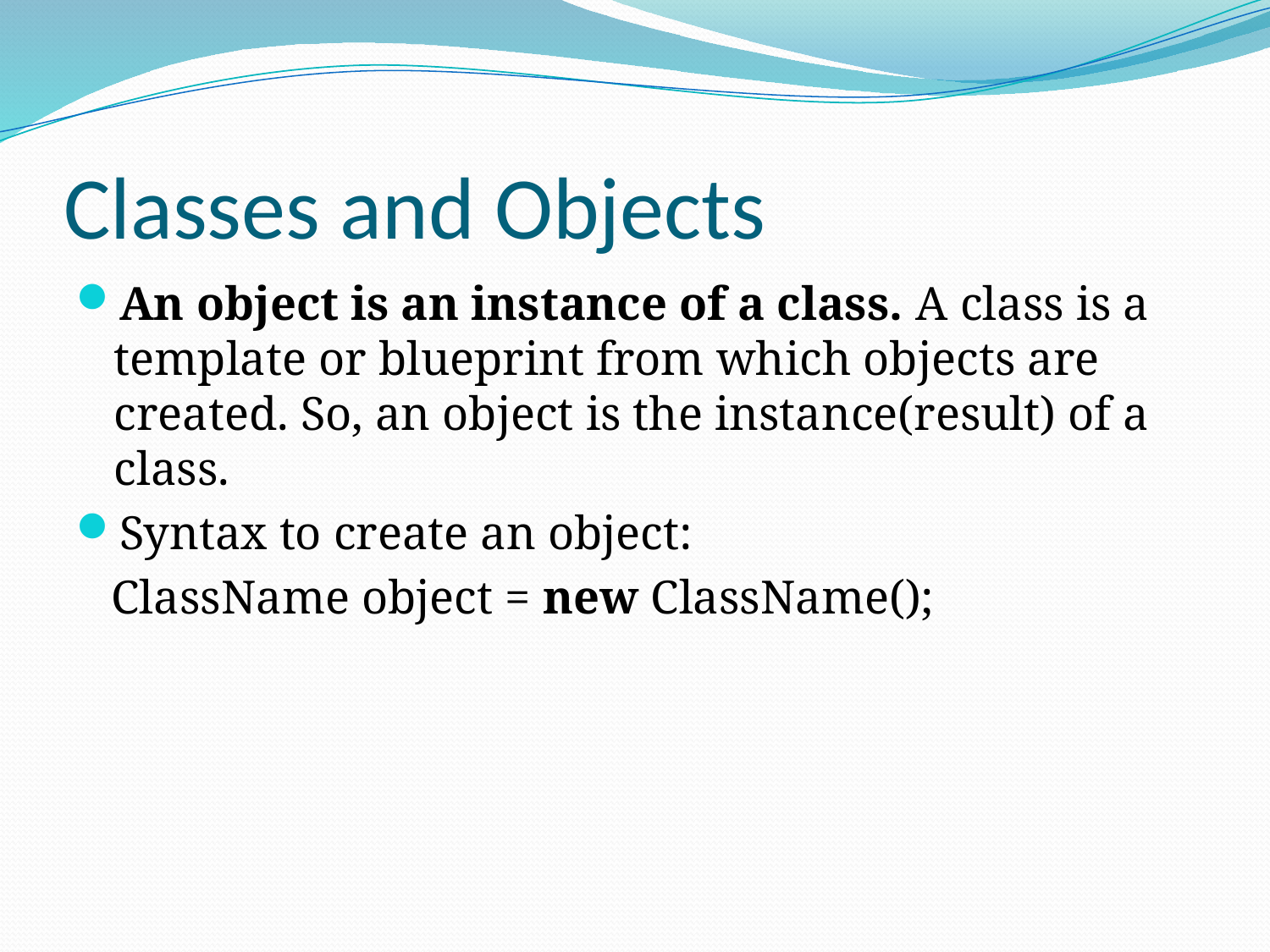

# Classes and Objects
An object is an instance of a class. A class is a template or blueprint from which objects are created. So, an object is the instance(result) of a class.
Syntax to create an object:
   ClassName object = new ClassName();